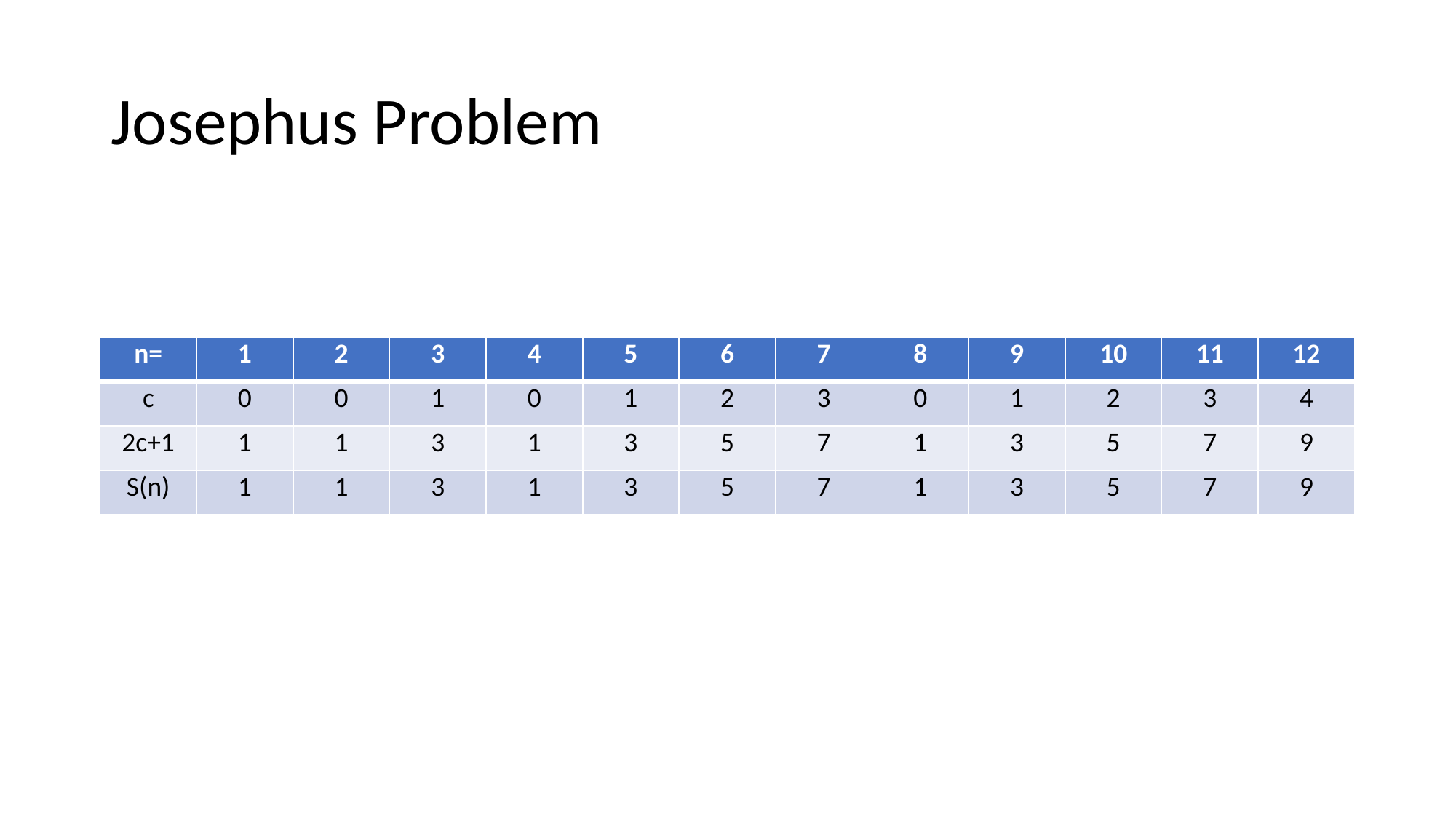

# Josephus Problem
| n= | 1 | 2 | 3 | 4 | 5 | 6 | 7 | 8 | 9 | 10 | 11 | 12 |
| --- | --- | --- | --- | --- | --- | --- | --- | --- | --- | --- | --- | --- |
| c | 0 | 0 | 1 | 0 | 1 | 2 | 3 | 0 | 1 | 2 | 3 | 4 |
| 2c+1 | 1 | 1 | 3 | 1 | 3 | 5 | 7 | 1 | 3 | 5 | 7 | 9 |
| S(n) | 1 | 1 | 3 | 1 | 3 | 5 | 7 | 1 | 3 | 5 | 7 | 9 |